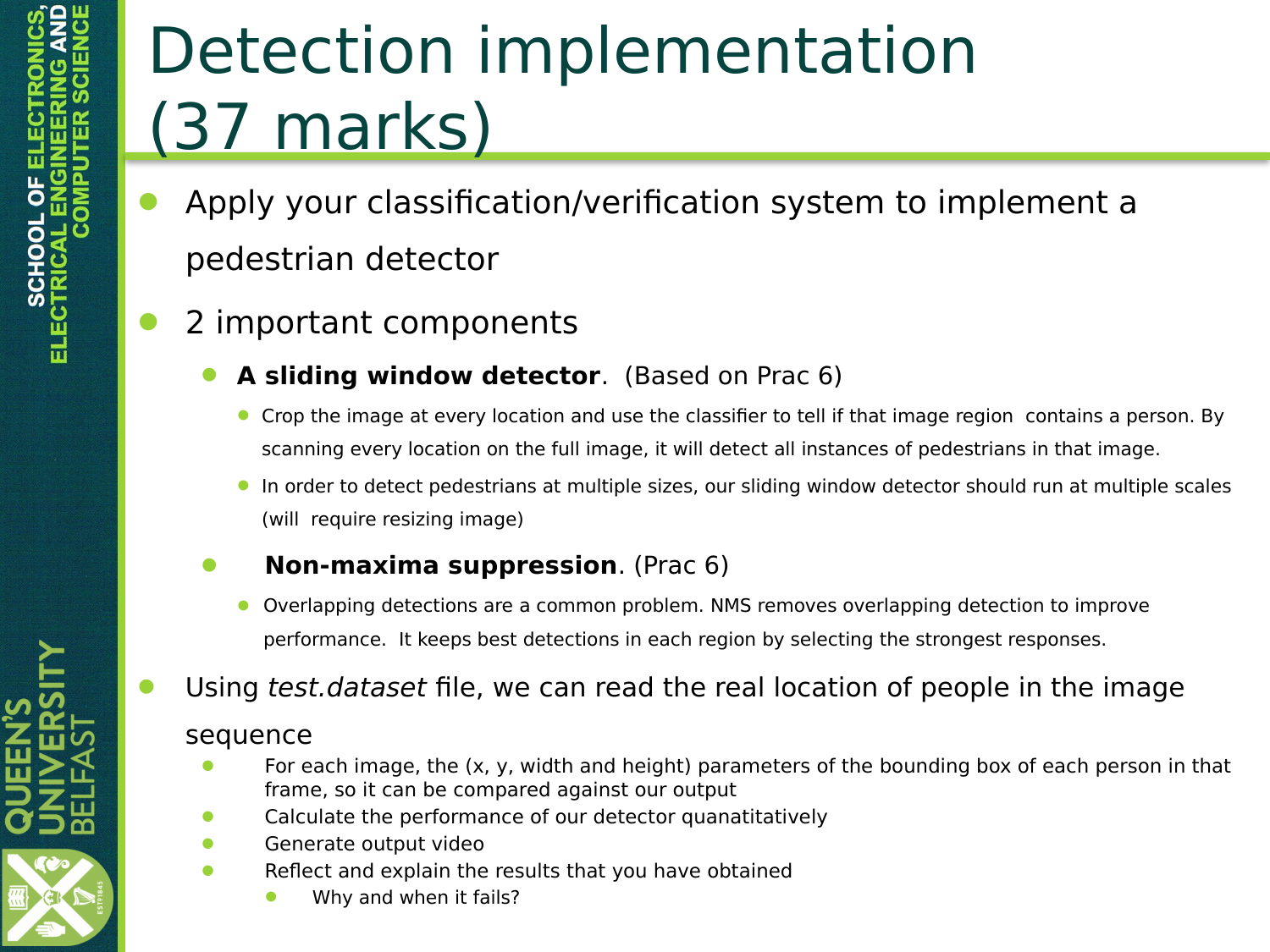

# Detection implementation (37 marks)
Apply your classification/verification system to implement a pedestrian detector
2 important components
A sliding window detector.  (Based on Prac 6)
Crop the image at every location and use the classifier to tell if that image region  contains a person. By scanning every location on the full image, it will detect all instances of pedestrians in that image.
In order to detect pedestrians at multiple sizes, our sliding window detector should run at multiple scales (will  require resizing image)
Non-maxima suppression. (Prac 6)
Overlapping detections are a common problem. NMS removes overlapping detection to improve performance.  It keeps best detections in each region by selecting the strongest responses.
Using test.dataset file, we can read the real location of people in the image sequence
For each image, the (x, y, width and height) parameters of the bounding box of each person in that frame, so it can be compared against our output
Calculate the performance of our detector quanatitatively
Generate output video
Reflect and explain the results that you have obtained
Why and when it fails?